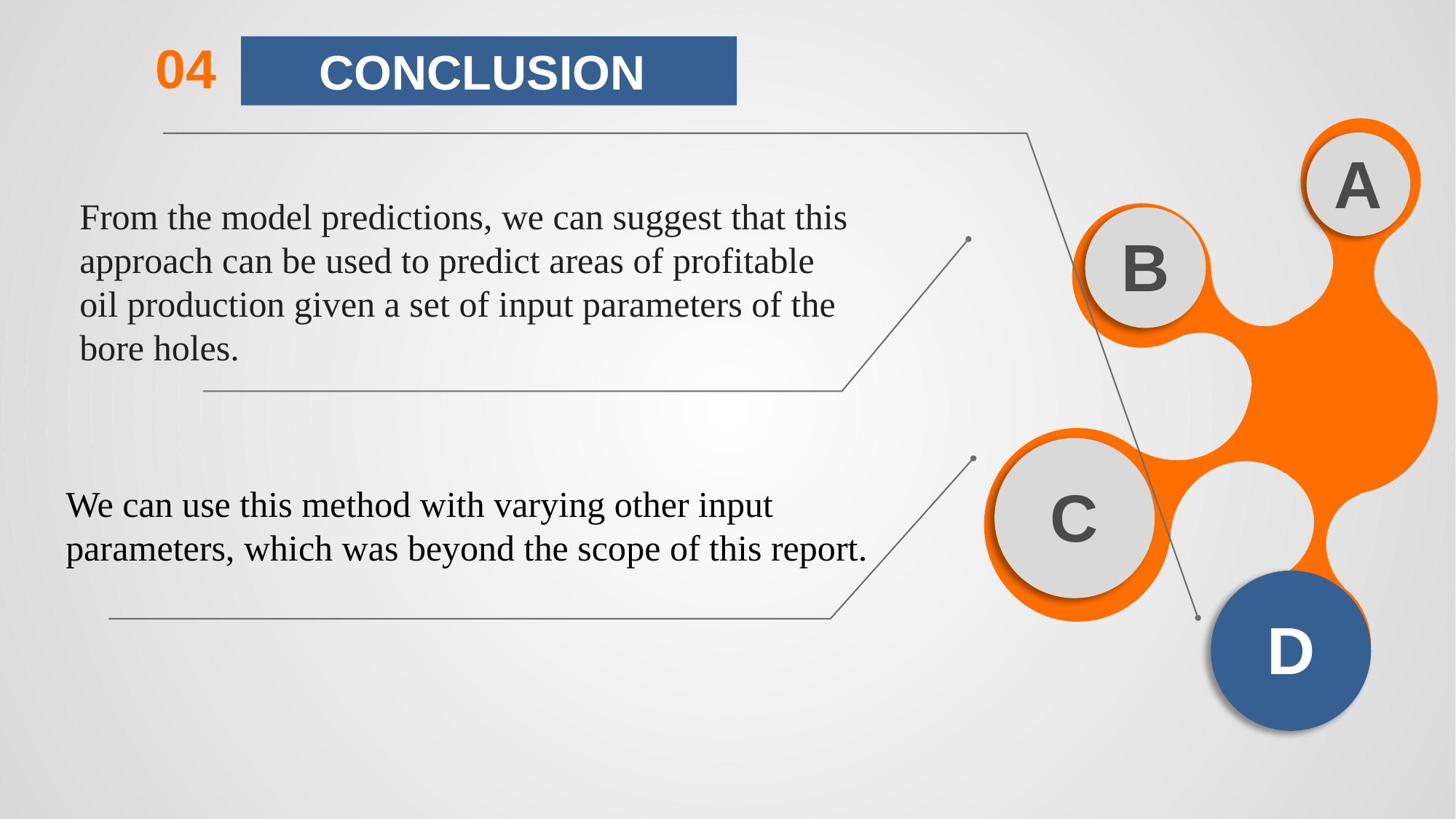

04
     CONCLUSION

A
From the model predictions, we can suggest that this approach can be used to predict areas of profitable oil production given a set of input parameters of the bore holes.

B
C

We can use this method with varying other input parameters, which was beyond the scope of this report.

D